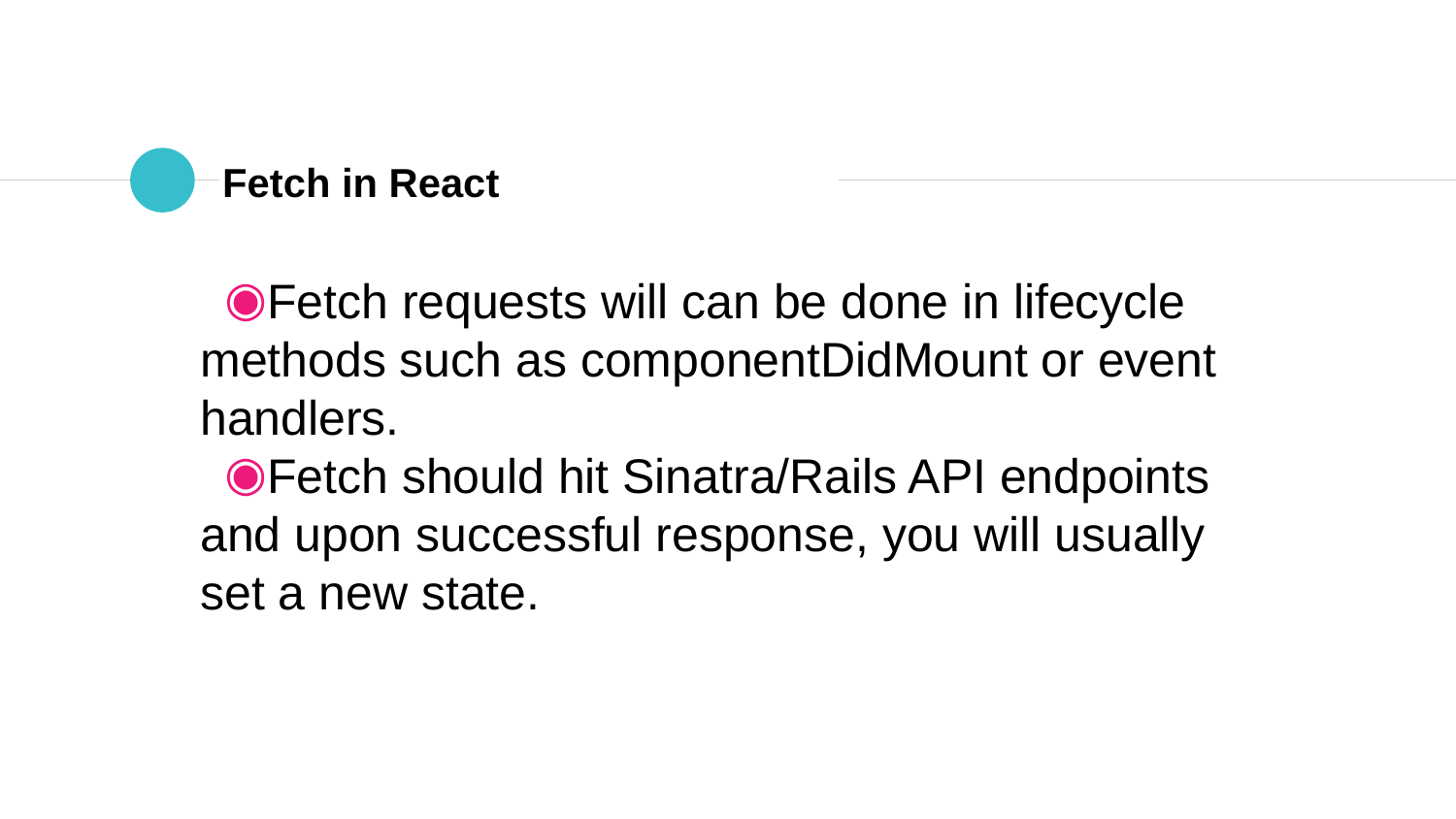

# Fetch in React
Fetch requests will can be done in lifecycle methods such as componentDidMount or event handlers.
Fetch should hit Sinatra/Rails API endpoints and upon successful response, you will usually set a new state.